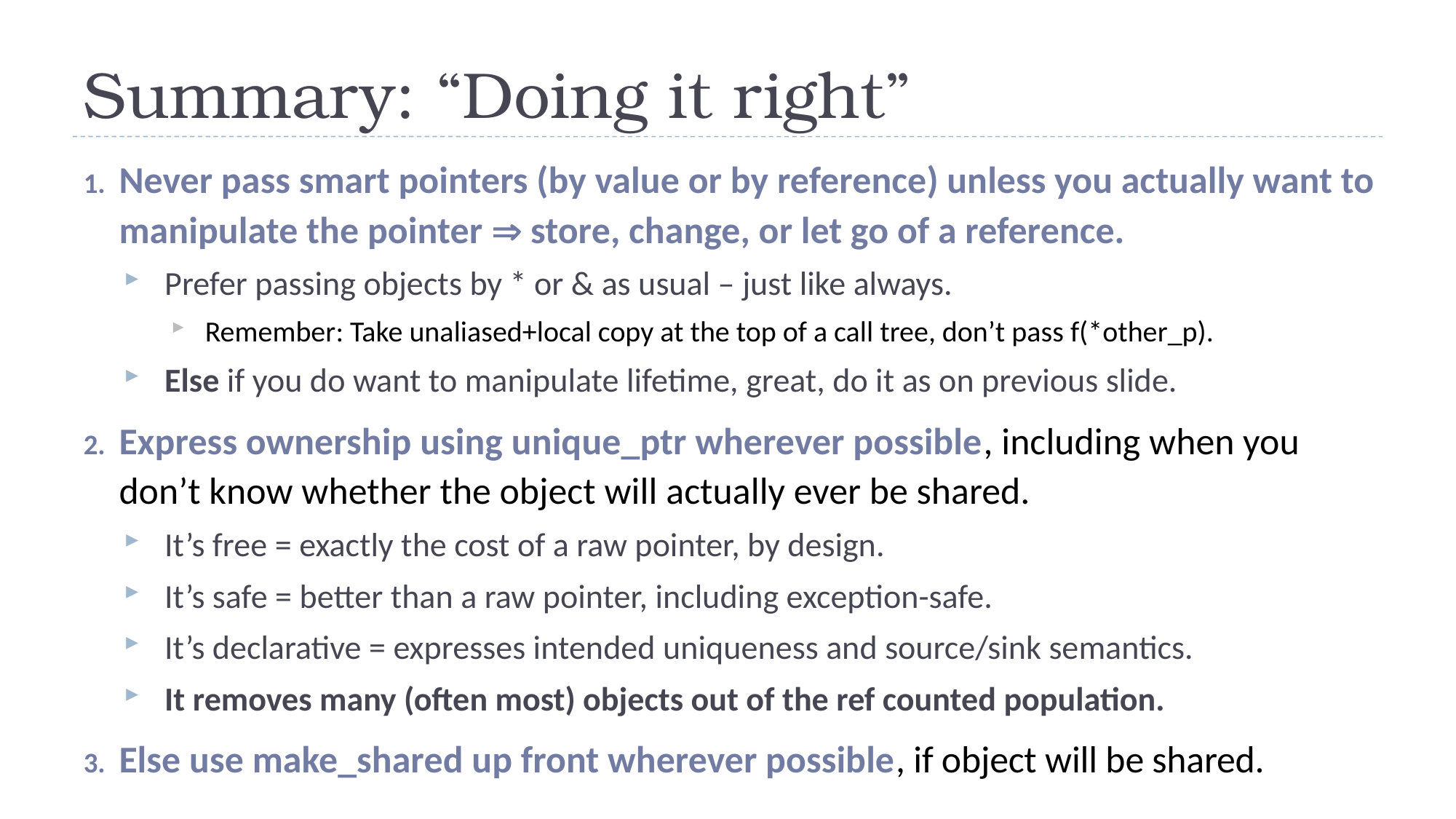

# Summary: “Doing it right”
Never pass smart pointers (by value or by reference) unless you actually want to manipulate the pointer ⇒ store, change, or let go of a reference.
Prefer passing objects by * or & as usual – just like always.
Remember: Take unaliased+local copy at the top of a call tree, don’t pass f(*other_p).
Else if you do want to manipulate lifetime, great, do it as on previous slide.
Express ownership using unique_ptr wherever possible, including when you don’t know whether the object will actually ever be shared.
It’s free = exactly the cost of a raw pointer, by design.
It’s safe = better than a raw pointer, including exception-safe.
It’s declarative = expresses intended uniqueness and source/sink semantics.
It removes many (often most) objects out of the ref counted population.
Else use make_shared up front wherever possible, if object will be shared.